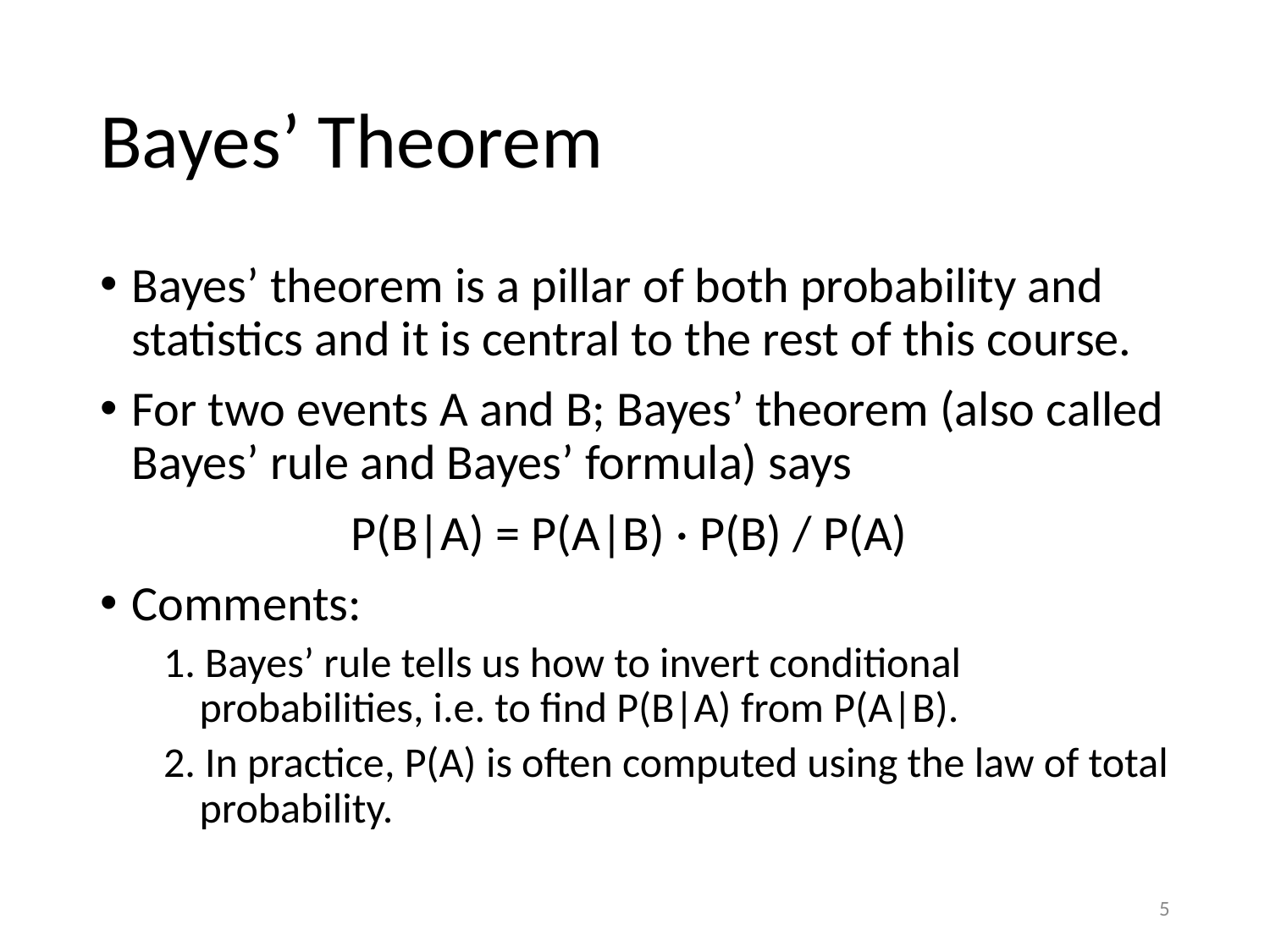

# Bayes’ Theorem
Bayes’ theorem is a pillar of both probability and statistics and it is central to the rest of this course.
For two events A and B; Bayes’ theorem (also called Bayes’ rule and Bayes’ formula) says
P(B|A) = P(A|B) · P(B) / P(A)
Comments:
1. Bayes’ rule tells us how to invert conditional probabilities, i.e. to find P(B|A) from P(A|B).
2. In practice, P(A) is often computed using the law of total probability.
5